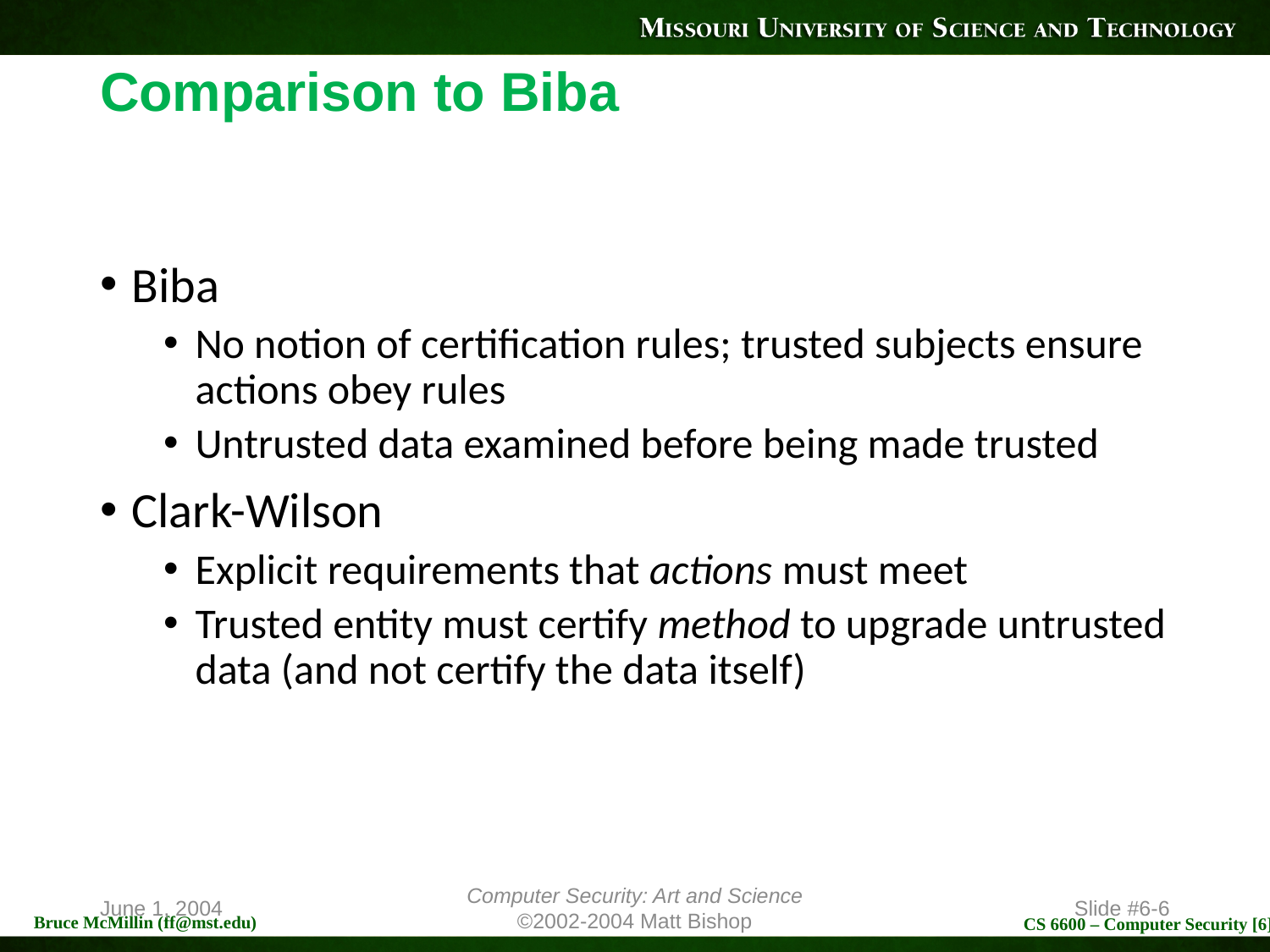

# Comparison to Biba
Biba
No notion of certification rules; trusted subjects ensure actions obey rules
Untrusted data examined before being made trusted
Clark-Wilson
Explicit requirements that actions must meet
Trusted entity must certify method to upgrade untrusted data (and not certify the data itself)
June 1, 2004
Computer Security: Art and Science
©2002-2004 Matt Bishop
Slide #6-6